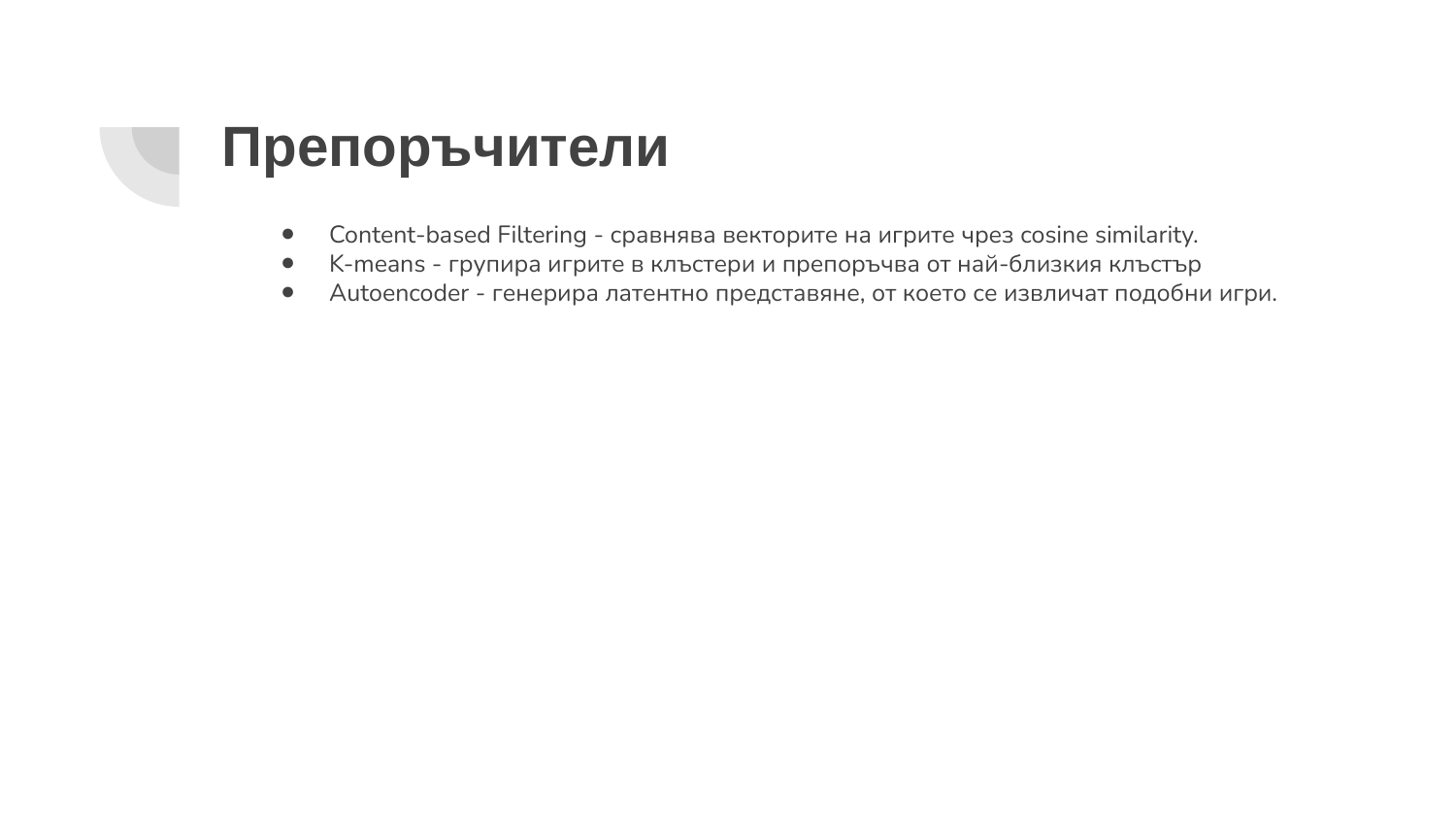

# Препоръчители
Content-based Filtering - сравнява векторите на игрите чрез cosine similarity.
K-means - групира игрите в клъстери и препоръчва от най-близкия клъстър
Autoencoder - генерира латентно представяне, от което се извличат подобни игри.